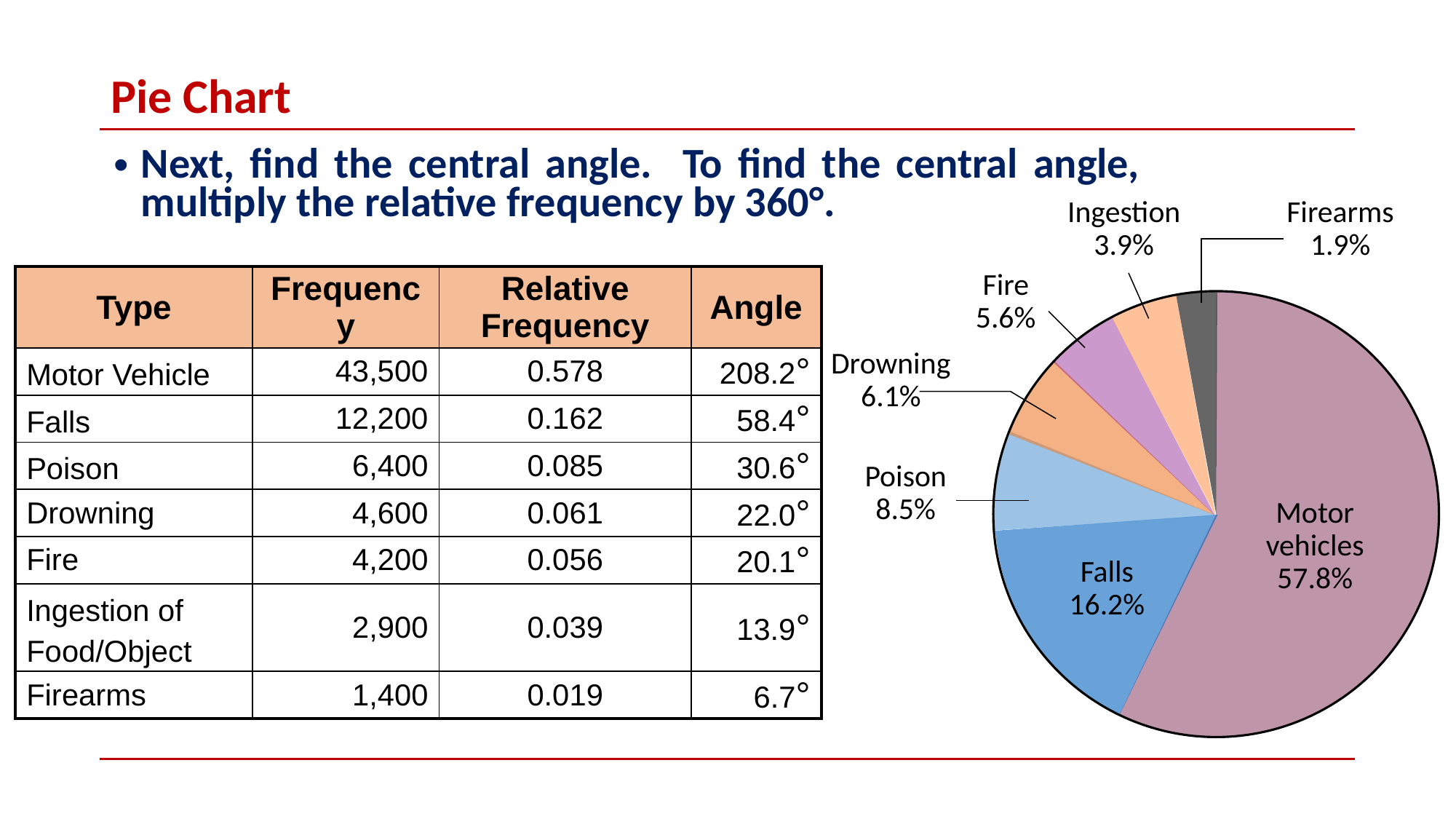

# Pie Chart
Next, find the central angle.  To find the central angle, multiply the relative frequency by 360°.
Firearms
1.9%
Ingestion
3.9%

Fire
5.6%
| Type | Frequency | Relative Frequency | Angle |
| --- | --- | --- | --- |
| Motor Vehicle | 43,500 | 0.578 | 208.2° |
| Falls | 12,200 | 0.162 | 58.4° |
| Poison | 6,400 | 0.085 | 30.6° |
| Drowning | 4,600 | 0.061 | 22.0° |
| Fire | 4,200 | 0.056 | 20.1° |
| Ingestion of Food/Object | 2,900 | 0.039 | 13.9° |
| Firearms | 1,400 | 0.019 | 6.7° |

Drowning
6.1%

Poison
8.5%
Motor vehicles
57.8%

Falls
16.2%